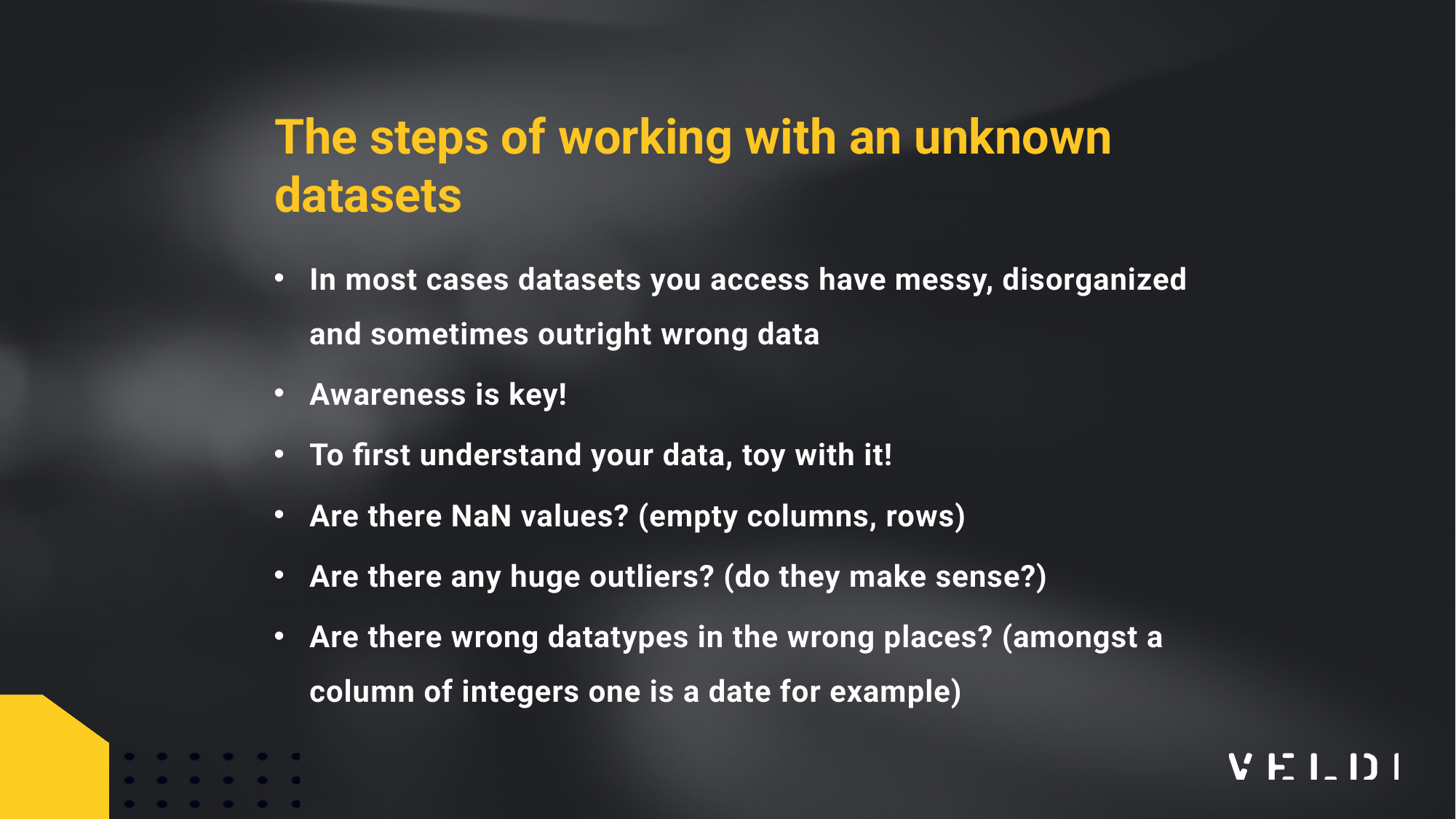

The steps of working with an unknown datasets
In most cases datasets you access have messy, disorganized and sometimes outright wrong data
Awareness is key!
To first understand your data, toy with it!
Are there NaN values? (empty columns, rows)
Are there any huge outliers? (do they make sense?)
Are there wrong datatypes in the wrong places? (amongst a column of integers one is a date for example)